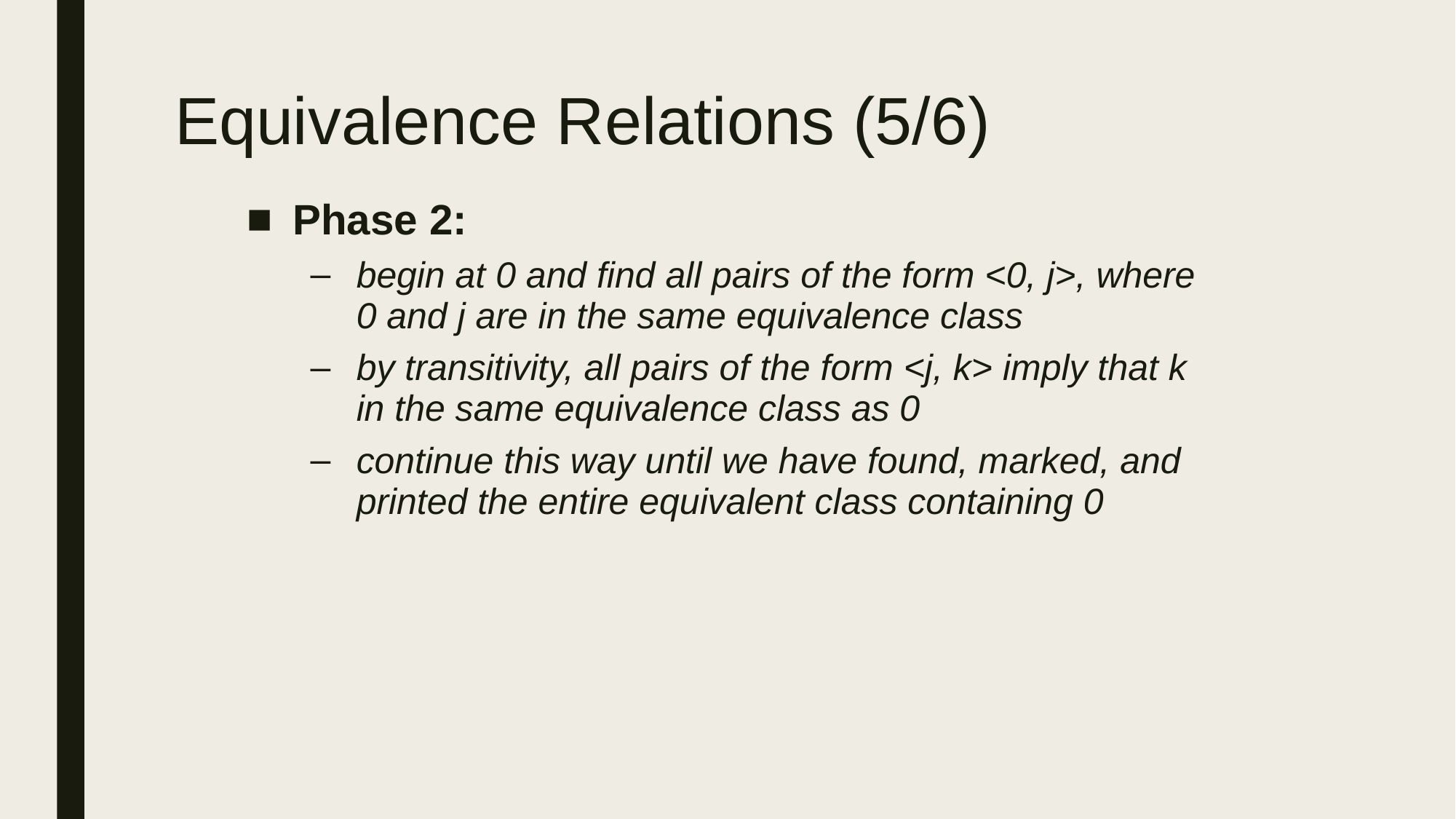

# Equivalence Relations (5/6)
Phase 2:
begin at 0 and find all pairs of the form <0, j>, where 0 and j are in the same equivalence class
by transitivity, all pairs of the form <j, k> imply that k in the same equivalence class as 0
continue this way until we have found, marked, and printed the entire equivalent class containing 0